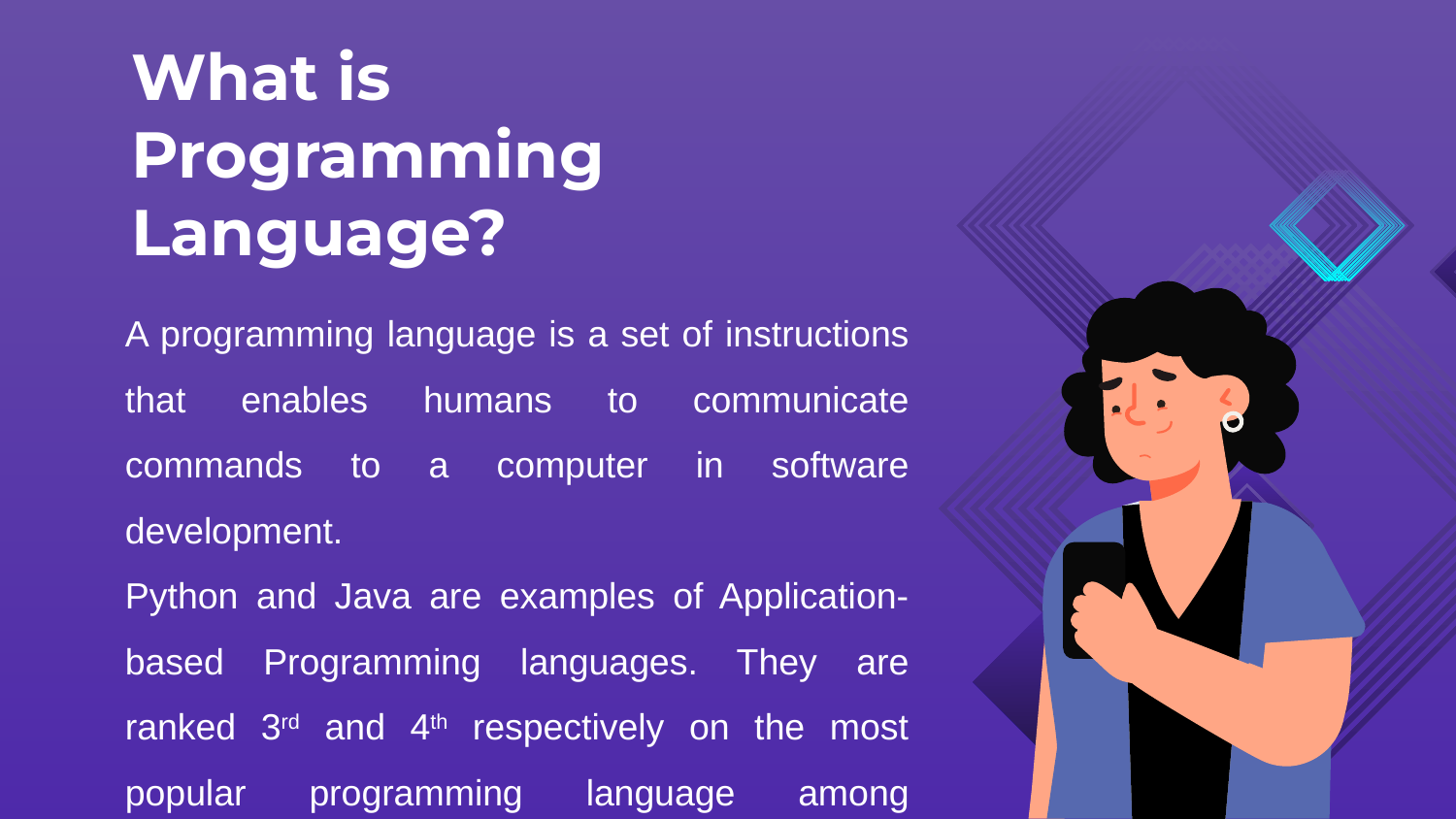

# What is Programming Language?
A programming language is a set of instructions that enables humans to communicate commands to a computer in software development.
Python and Java are examples of Application-based Programming languages. They are ranked 3rd and 4th respectively on the most popular programming language among programmers for 2024 (statista.com)